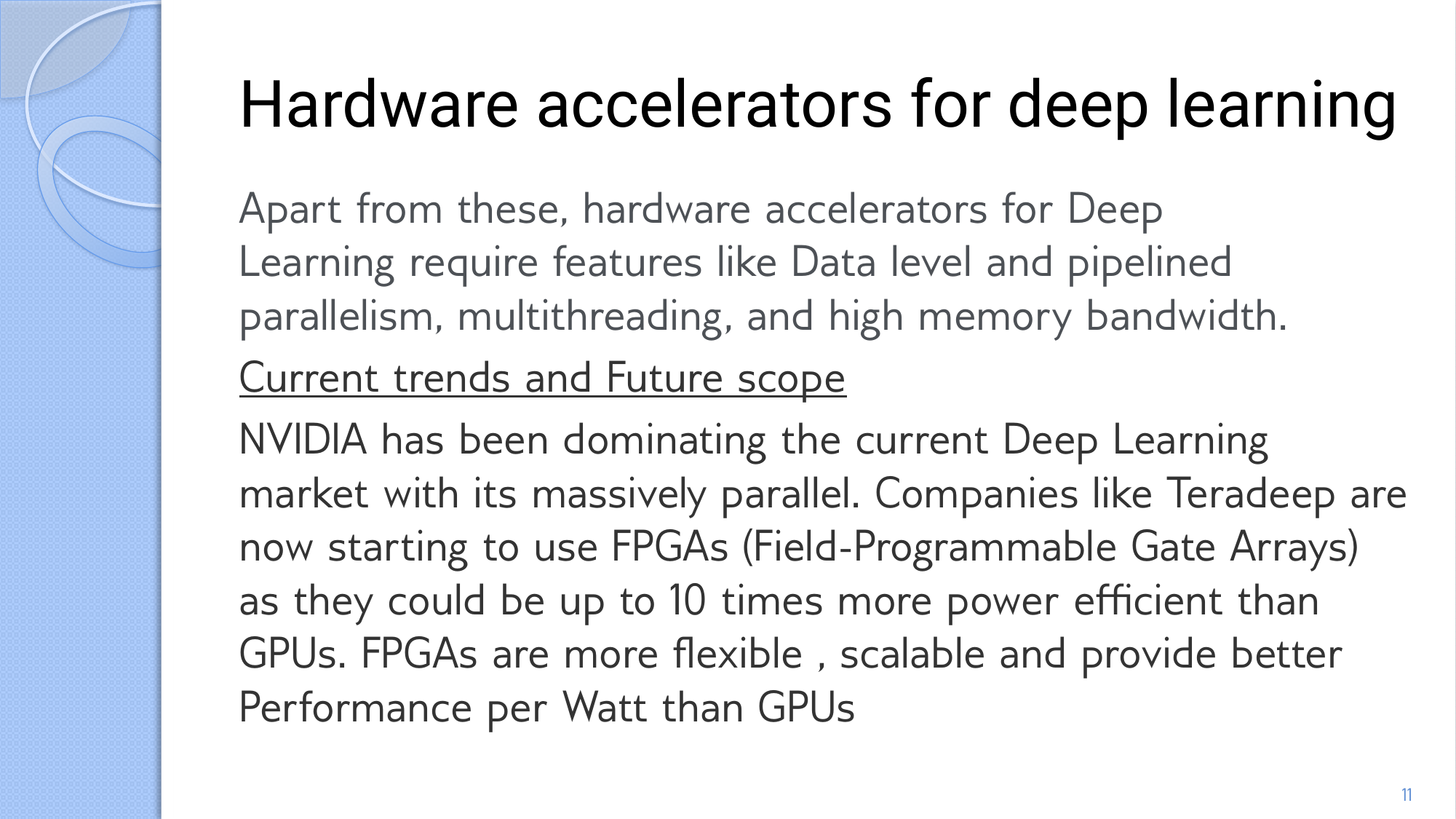

# Hardware accelerators for deep learning
Apart from these, hardware accelerators for Deep Learning require features like Data level and pipelined parallelism, multithreading, and high memory bandwidth.
Current trends and Future scope
NVIDIA has been dominating the current Deep Learning market with its massively parallel. Companies like Teradeep are now starting to use FPGAs (Field-Programmable Gate Arrays) as they could be up to 10 times more power efficient than GPUs. FPGAs are more flexible , scalable and provide better Performance per Watt than GPUs
11